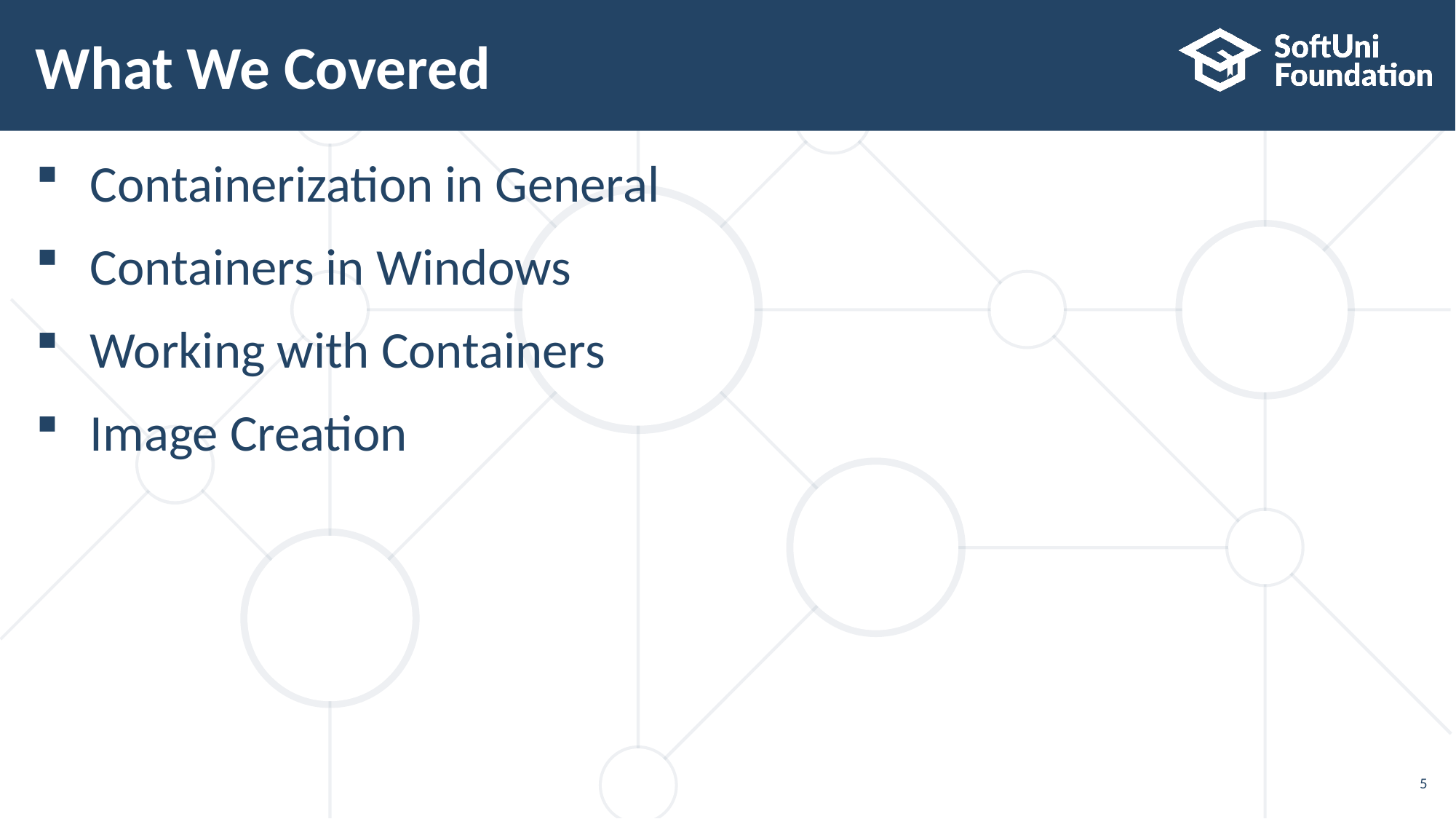

# What We Covered
Containerization in General
Containers in Windows
Working with Containers
Image Creation
5